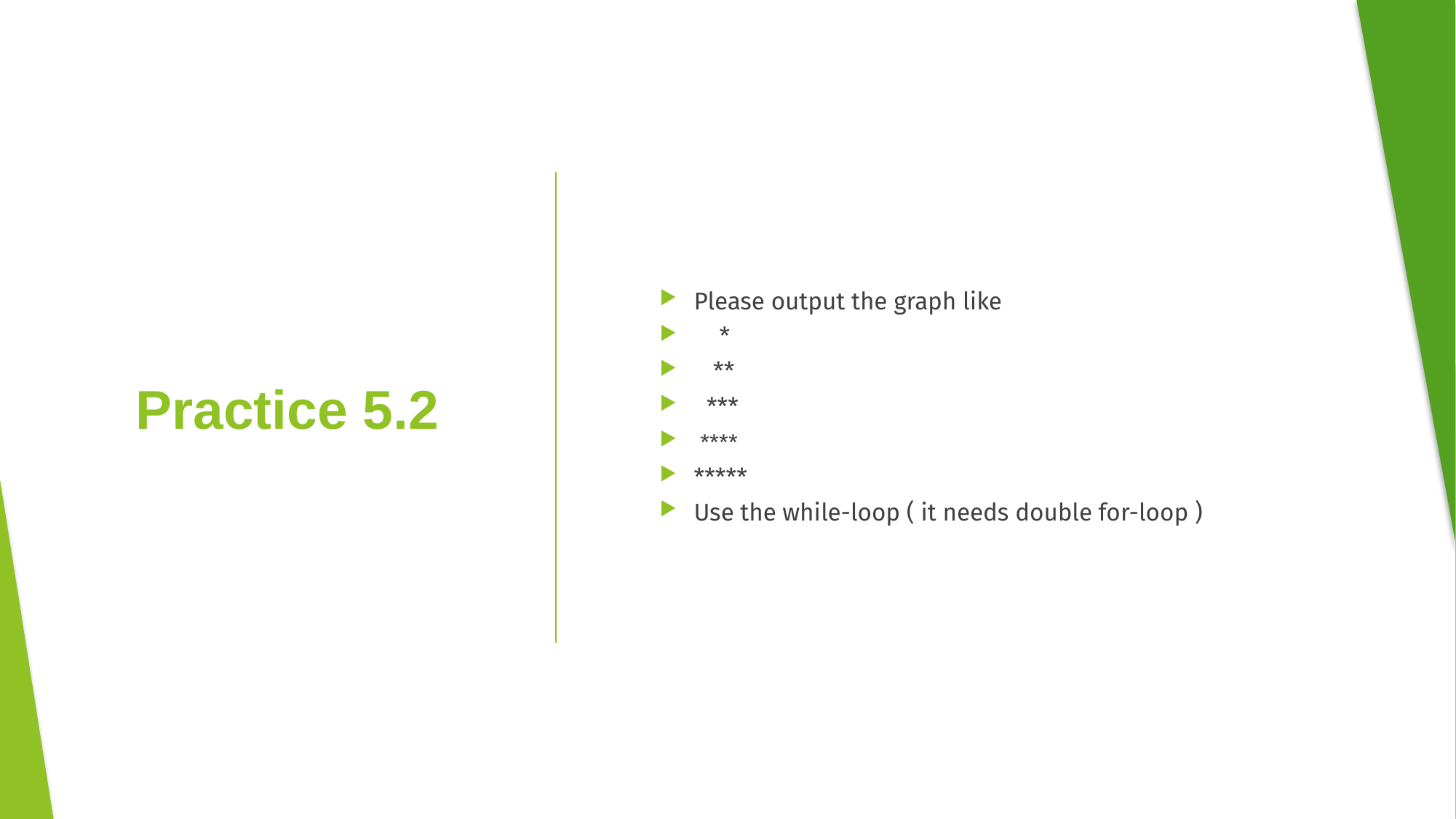

Please output the graph like
    *
   **
  ***
 ****
*****
Use the while-loop ( it needs double for-loop )
# Practice 5.2